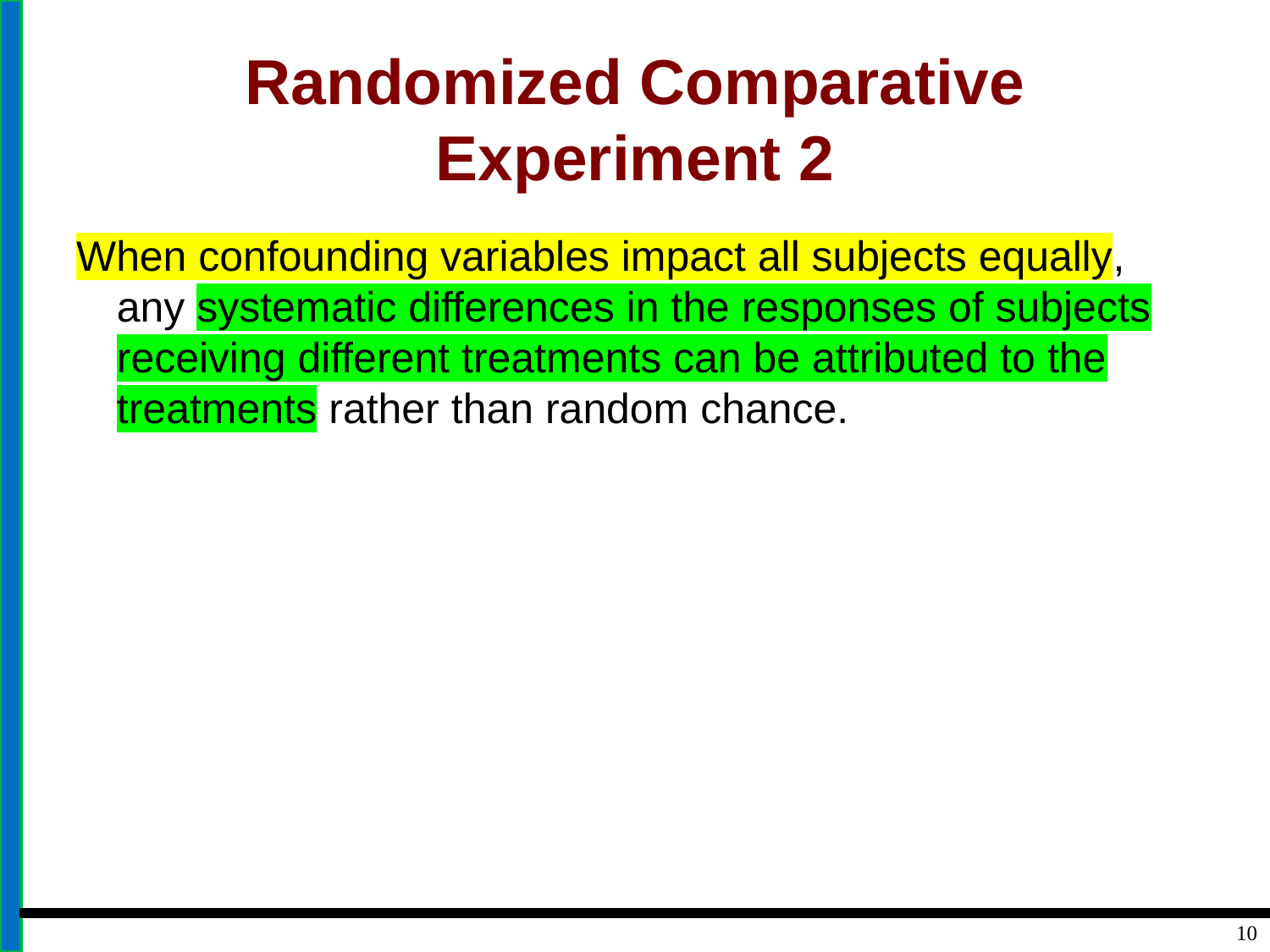

# Randomized Comparative Experiment 2
When confounding variables impact all subjects equally, any systematic differences in the responses of subjects receiving different treatments can be attributed to the treatments rather than random chance.